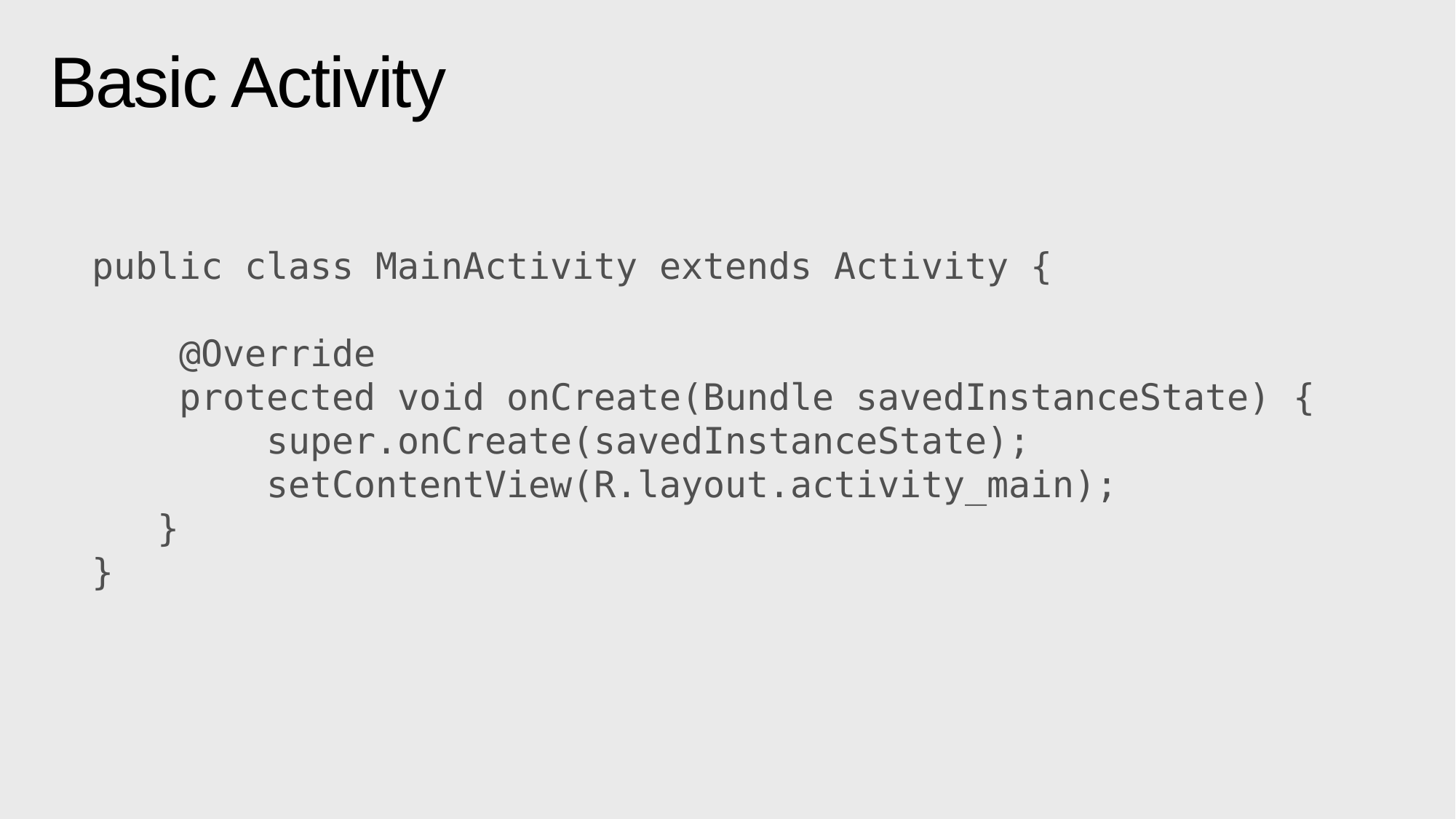

# Basic Activity
public class MainActivity extends Activity {

    @Override
    protected void onCreate(Bundle savedInstanceState) {
        super.onCreate(savedInstanceState);
        setContentView(R.layout.activity_main);
   }
}